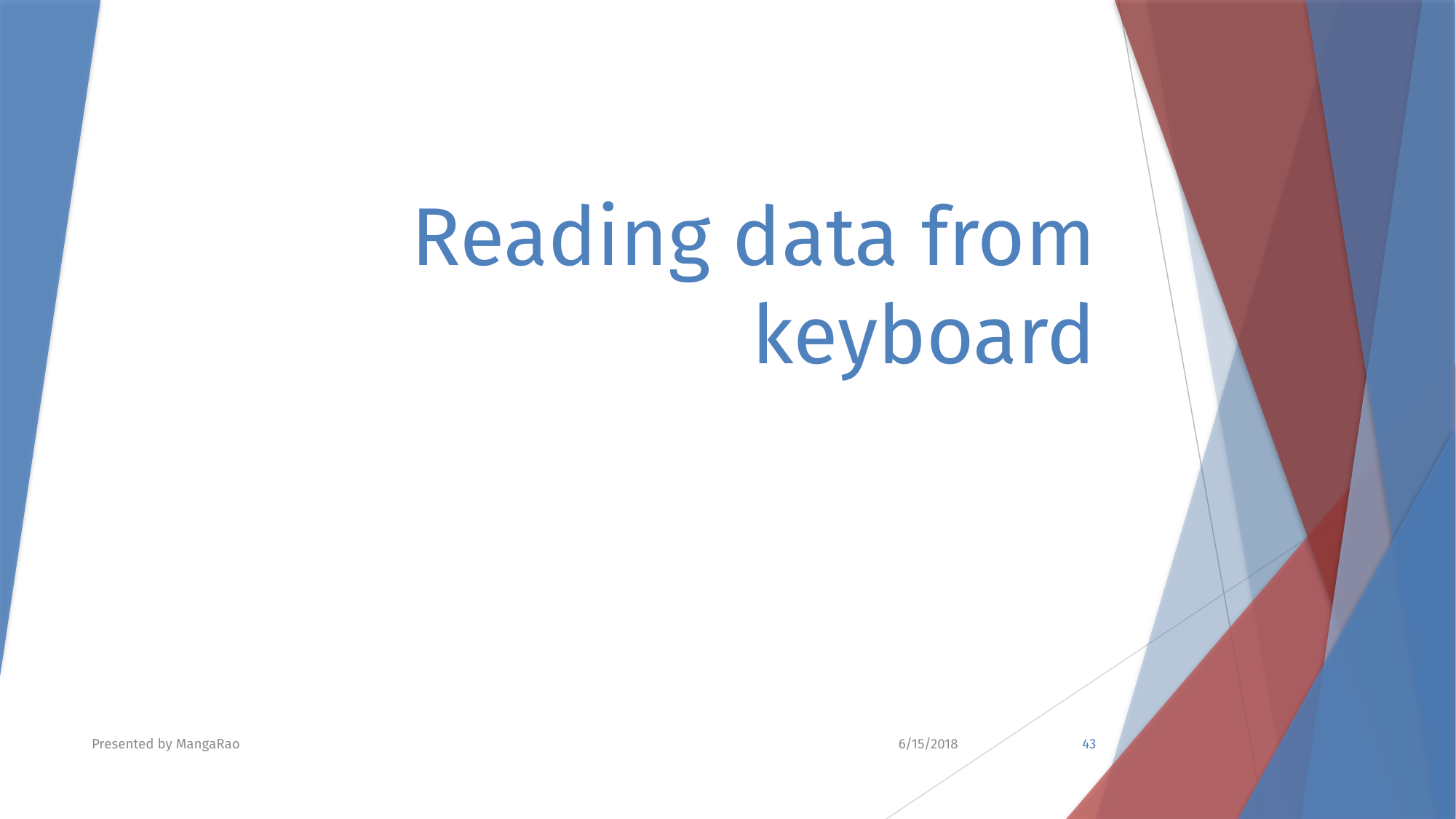

# Reading data from keyboard

Presented by MangaRao
6/15/2018
43